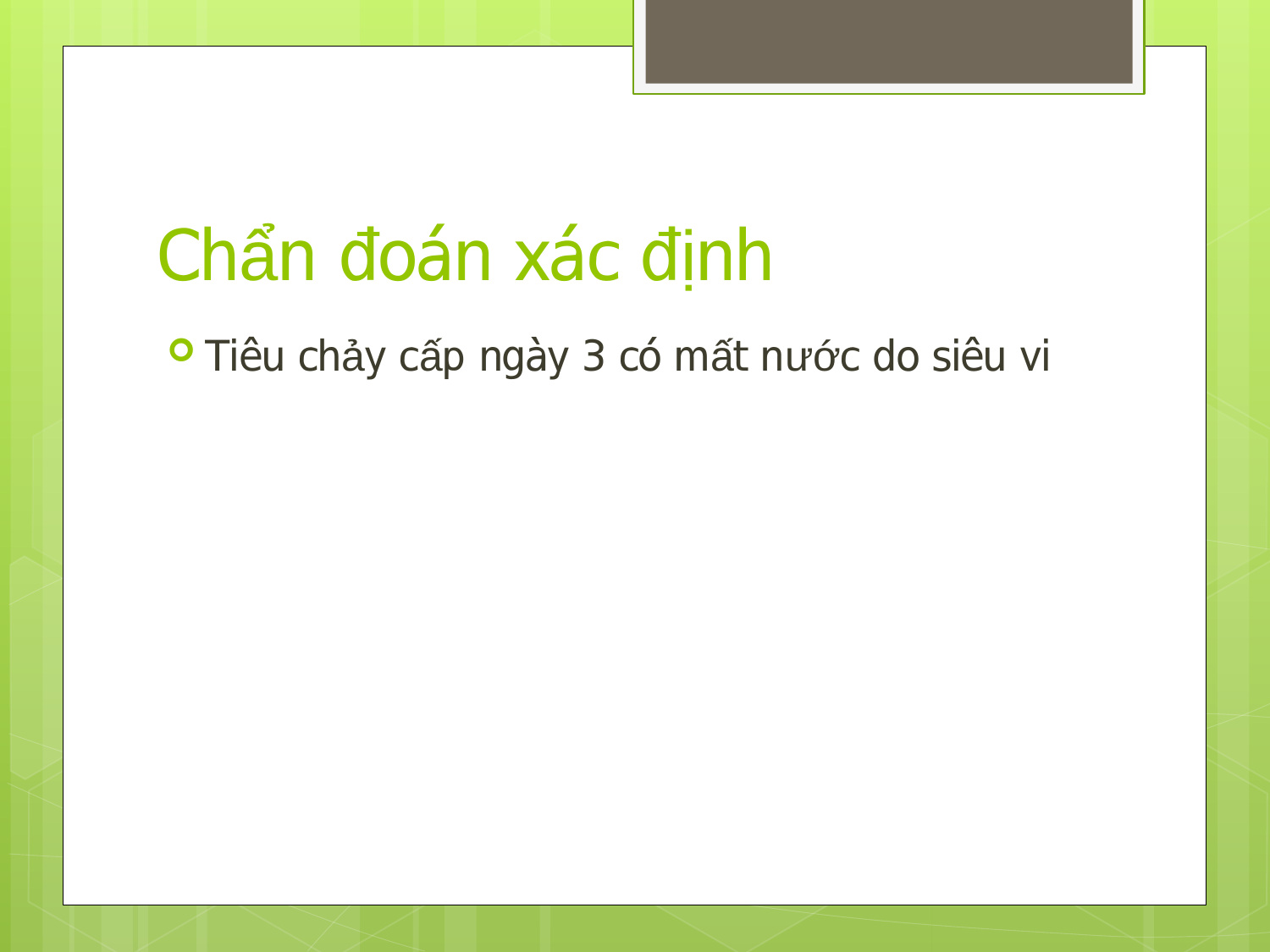

# Chẩn đoán xác định
Tiêu chảy cấp ngày 3 có mất nước do siêu vi